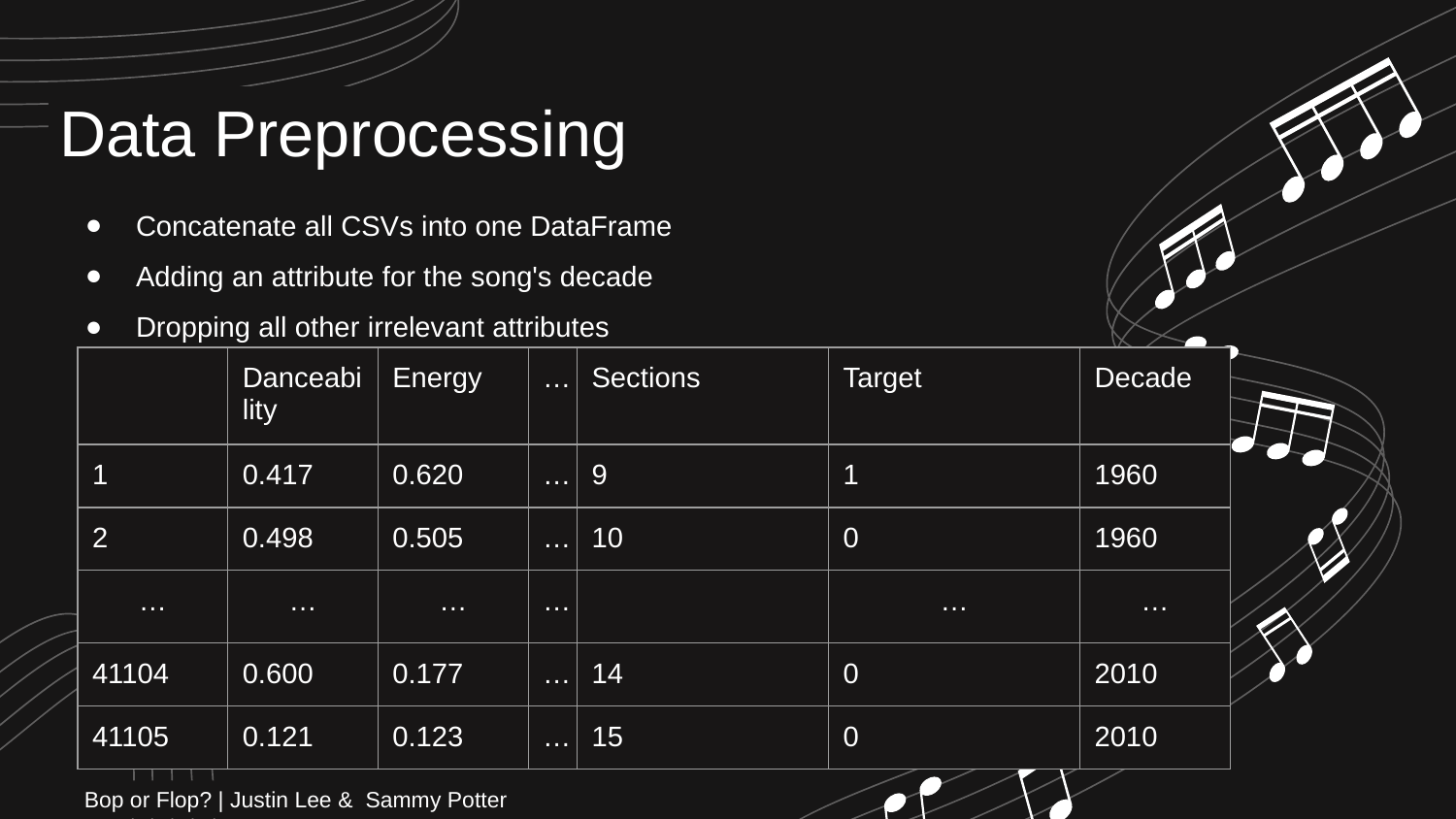

Data Preprocessing

Concatenate all CSVs into one DataFrame
Adding an attribute for the song's decade
Dropping all other irrelevant attributes

|  | Danceability | Energy | … | Sections | Target | Decade |
| --- | --- | --- | --- | --- | --- | --- |
| 1 | 0.417 | 0.620 | … | 9 | 1 | 1960 |
| 2 | 0.498 | 0.505 | … | 10 | 0 | 1960 |
| … | … | … | … |  | … | … |
| 41104 | 0.600 | 0.177 | … | 14 | 0 | 2010 |
| 41105 | 0.121 | 0.123 | … | 15 | 0 | 2010 |

Bop or Flop? | Justin Lee &  Sammy Potter